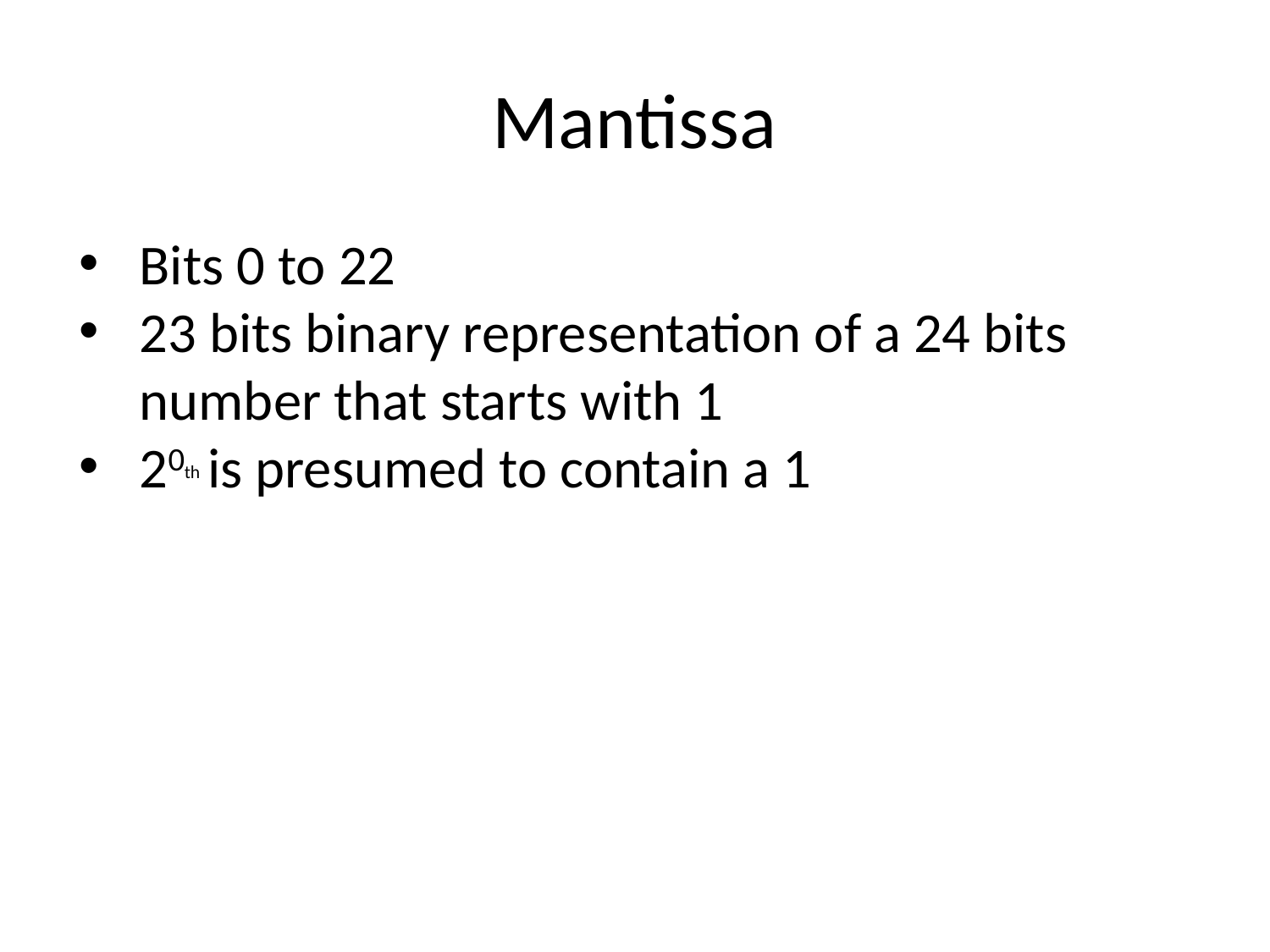

Mantissa
Bits 0 to 22
23 bits binary representation of a 24 bits number that starts with 1
20th is presumed to contain a 1